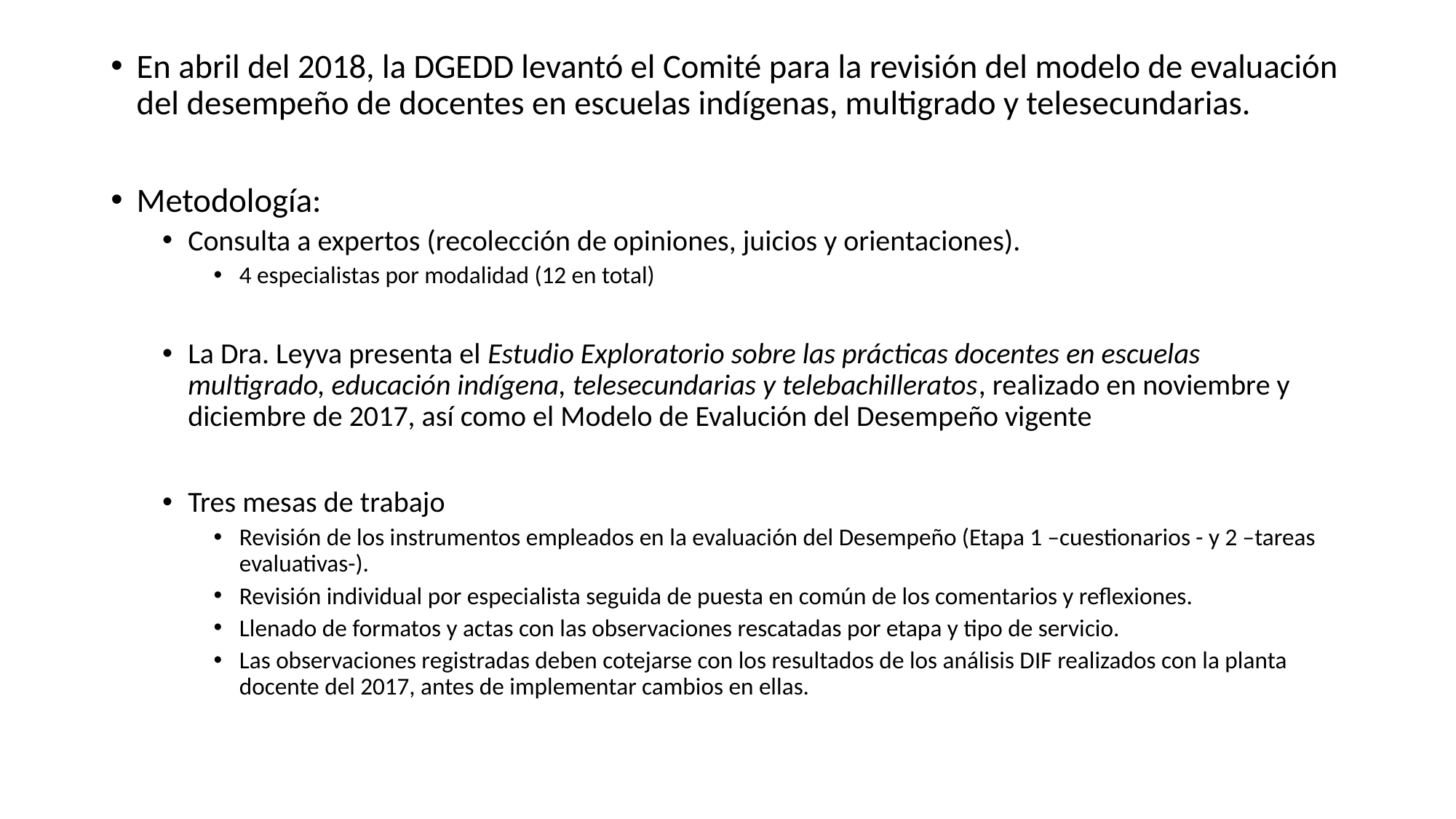

#
En abril del 2018, la DGEDD levantó el Comité para la revisión del modelo de evaluación del desempeño de docentes en escuelas indígenas, multigrado y telesecundarias.

Metodología:
Consulta a expertos (recolección de opiniones, juicios y orientaciones).
4 especialistas por modalidad (12 en total)

La Dra. Leyva presenta el Estudio Exploratorio sobre las prácticas docentes en escuelas multigrado, educación indígena, telesecundarias y telebachilleratos, realizado en noviembre y diciembre de 2017, así como el Modelo de Evalución del Desempeño vigente

Tres mesas de trabajo
Revisión de los instrumentos empleados en la evaluación del Desempeño (Etapa 1 –cuestionarios - y 2 –tareas evaluativas-).
Revisión individual por especialista seguida de puesta en común de los comentarios y reflexiones.
Llenado de formatos y actas con las observaciones rescatadas por etapa y tipo de servicio.
Las observaciones registradas deben cotejarse con los resultados de los análisis DIF realizados con la planta docente del 2017, antes de implementar cambios en ellas.